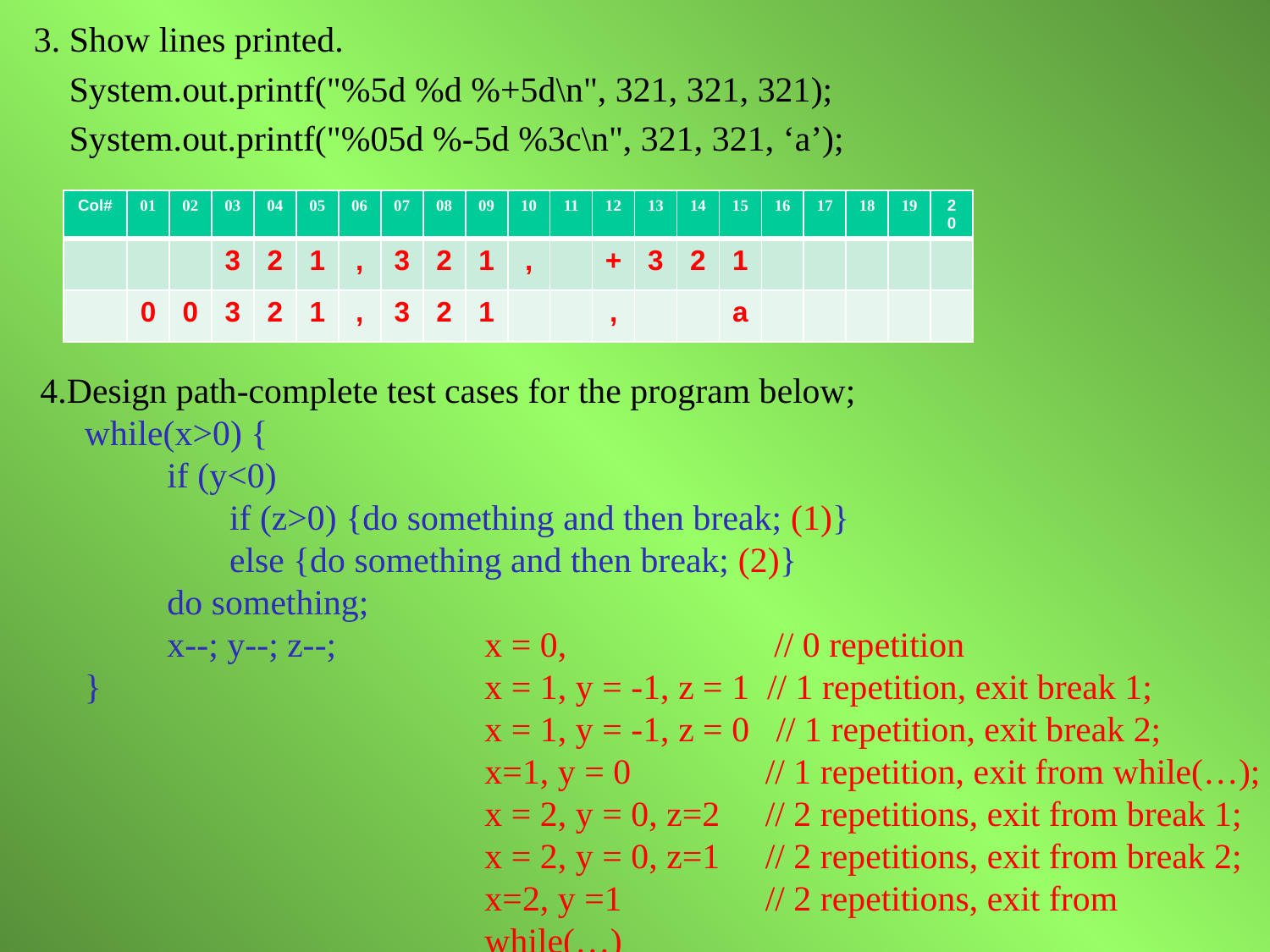

3. Show lines printed.
    System.out.printf("%5d %d %+5d\n", 321, 321, 321);
    System.out.printf("%05d %-5d %3c\n", 321, 321, ‘a’);

| Col# | 01 | 02 | 03 | 04 | 05 | 06 | 07 | 08 | 09 | 10 | 11 | 12 | 13 | 14 | 15 | 16 | 17 | 18 | 19 | 20 |
| --- | --- | --- | --- | --- | --- | --- | --- | --- | --- | --- | --- | --- | --- | --- | --- | --- | --- | --- | --- | --- |
|  |  |  | 3 | 2 | 1 | , | 3 | 2 | 1 | , |  | + | 3 | 2 | 1 |  |  |  |  |  |
|  | 0 | 0 | 3 | 2 | 1 | , | 3 | 2 | 1 |  |  | , |  |  | a |  |  |  |  |  |
4.Design path-complete test cases for the program below;
     while(x>0) {
	if (y<0)
	       if (z>0) {do something and then break; (1)}
	       else {do something and then break; (2)}
	do something;
	x--; y--; z--;
     }
x = 0, 		    // 0 repetition
x = 1, y = -1, z = 1  // 1 repetition, exit break 1;
x = 1, y = -1, z = 0   // 1 repetition, exit break 2;
x=1, y = 0	   // 1 repetition, exit from while(…);
x = 2, y = 0, z=2	   // 2 repetitions, exit from break 1;
x = 2, y = 0, z=1	   // 2 repetitions, exit from break 2;
x=2, y =1	   // 2 repetitions, exit from while(…)